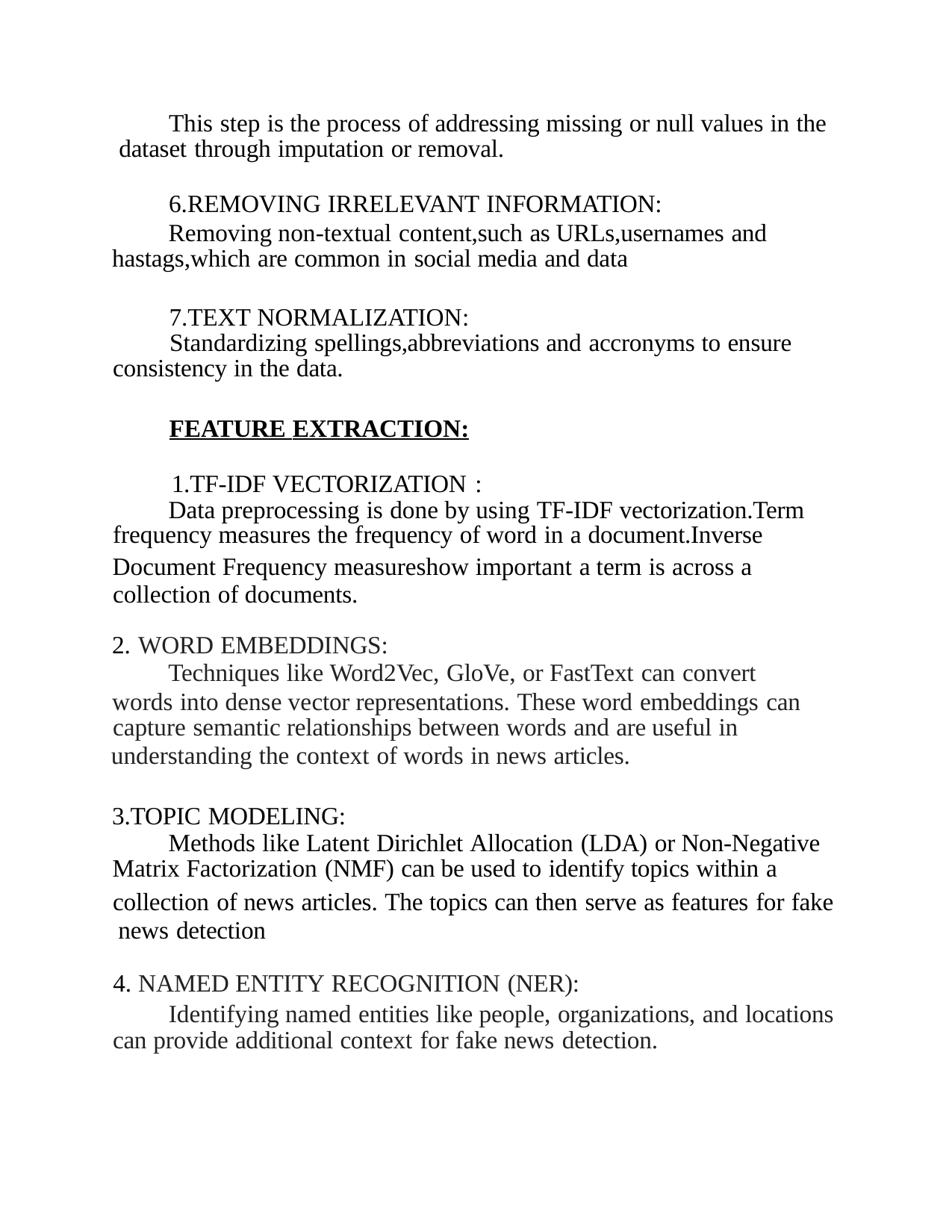

This step is the process of addressing missing or null values in the   dataset through imputation or removal.

6.REMOVING IRRELEVANT INFORMATION:
Removing non-textual content,such as URLs,usernames and            hastags,which are common in social media and data

7.TEXT NORMALIZATION:
Standardizing spellings,abbreviations and accronyms to ensure        consistency in the data.

FEATURE EXTRACTION:

1.TF-IDF VECTORIZATION :
Data preprocessing is done by using TF-IDF vectorization.Term      frequency measures the frequency of word in a document.Inverse
Document Frequency measureshow important a term is across a              collection of documents.

2. WORD EMBEDDINGS:
Techniques like Word2Vec, GloVe, or FastText can convert
words into dense vector representations. These word embeddings can       capture semantic relationships between words and are useful in
understanding the context of words in news articles.

3.TOPIC MODELING:
Methods like Latent Dirichlet Allocation (LDA) or Non-Negative   Matrix Factorization (NMF) can be used to identify topics within a
collection of news articles. The topics can then serve as features for fake  news detection

4. NAMED ENTITY RECOGNITION (NER):
Identifying named entities like people, organizations, and locations can provide additional context for fake news detection.